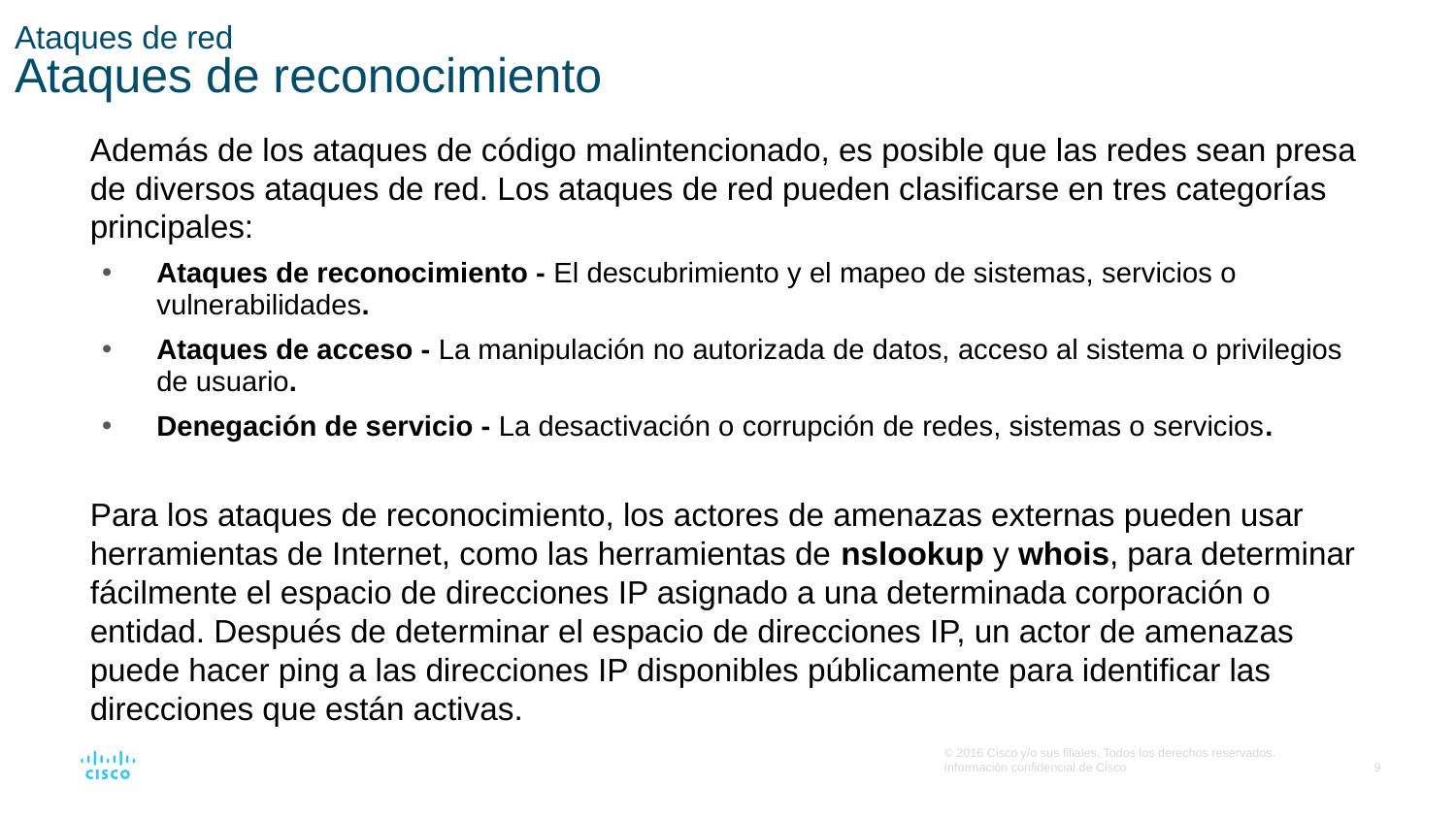

# Ataques de red Ataques de reconocimiento
Además de los ataques de código malintencionado, es posible que las redes sean presa de diversos ataques de red. Los ataques de red pueden clasificarse en tres categorías principales:
Ataques de reconocimiento - El descubrimiento y el mapeo de sistemas, servicios o vulnerabilidades.
Ataques de acceso - La manipulación no autorizada de datos, acceso al sistema o privilegios de usuario.
Denegación de servicio - La desactivación o corrupción de redes, sistemas o servicios.

Para los ataques de reconocimiento, los actores de amenazas externas pueden usar herramientas de Internet, como las herramientas de nslookup y whois, para determinar fácilmente el espacio de direcciones IP asignado a una determinada corporación o entidad. Después de determinar el espacio de direcciones IP, un actor de amenazas puede hacer ping a las direcciones IP disponibles públicamente para identificar las direcciones que están activas.